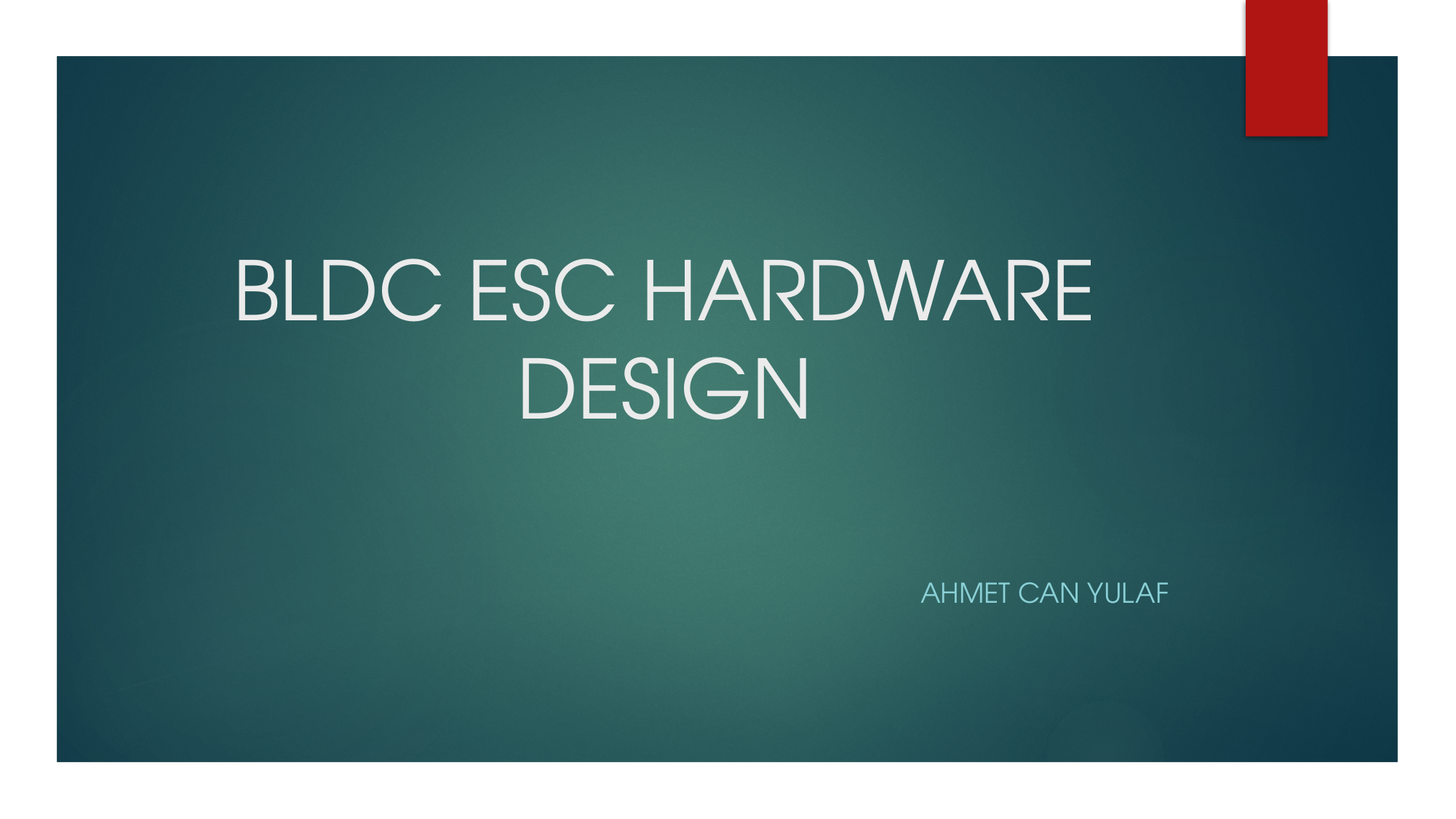

# BLDC ESC HARDWARE DESIGN
Ahmet can yulaf